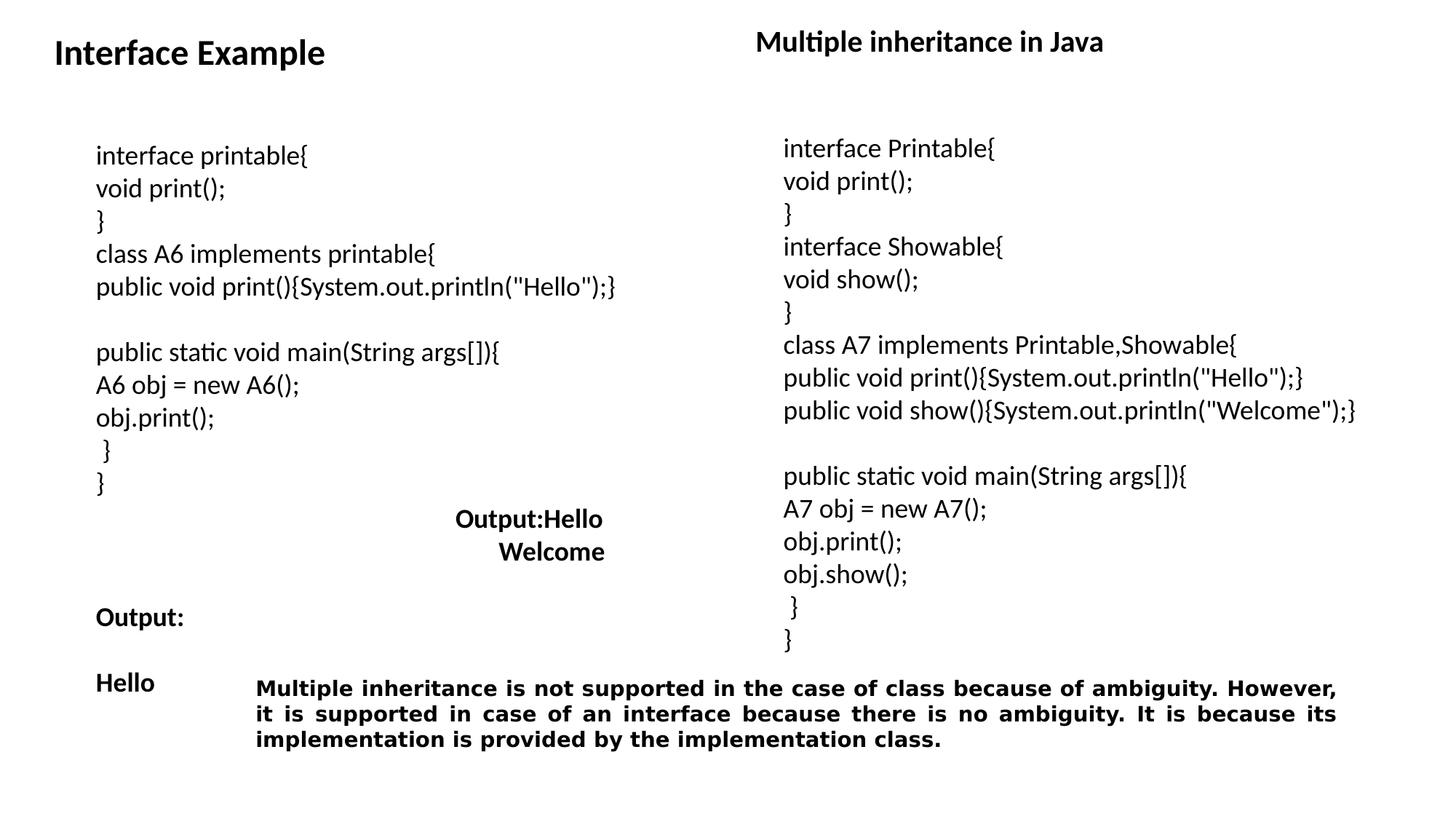

Multiple inheritance in Java
Interface Example
interface Printable{
void print();
}
interface Showable{
void show();
}
class A7 implements Printable,Showable{
public void print(){System.out.println("Hello");}
public void show(){System.out.println("Welcome");}

public static void main(String args[]){
A7 obj = new A7();
obj.print();
obj.show();
 }
}
interface printable{
void print();
}
class A6 implements printable{
public void print(){System.out.println("Hello");}

public static void main(String args[]){
A6 obj = new A6();
obj.print();
 }
}
Output:Hello
       Welcome
Output:

Hello
Multiple inheritance is not supported in the case of class because of ambiguity. However, it is supported in case of an interface because there is no ambiguity. It is because its implementation is provided by the implementation class.